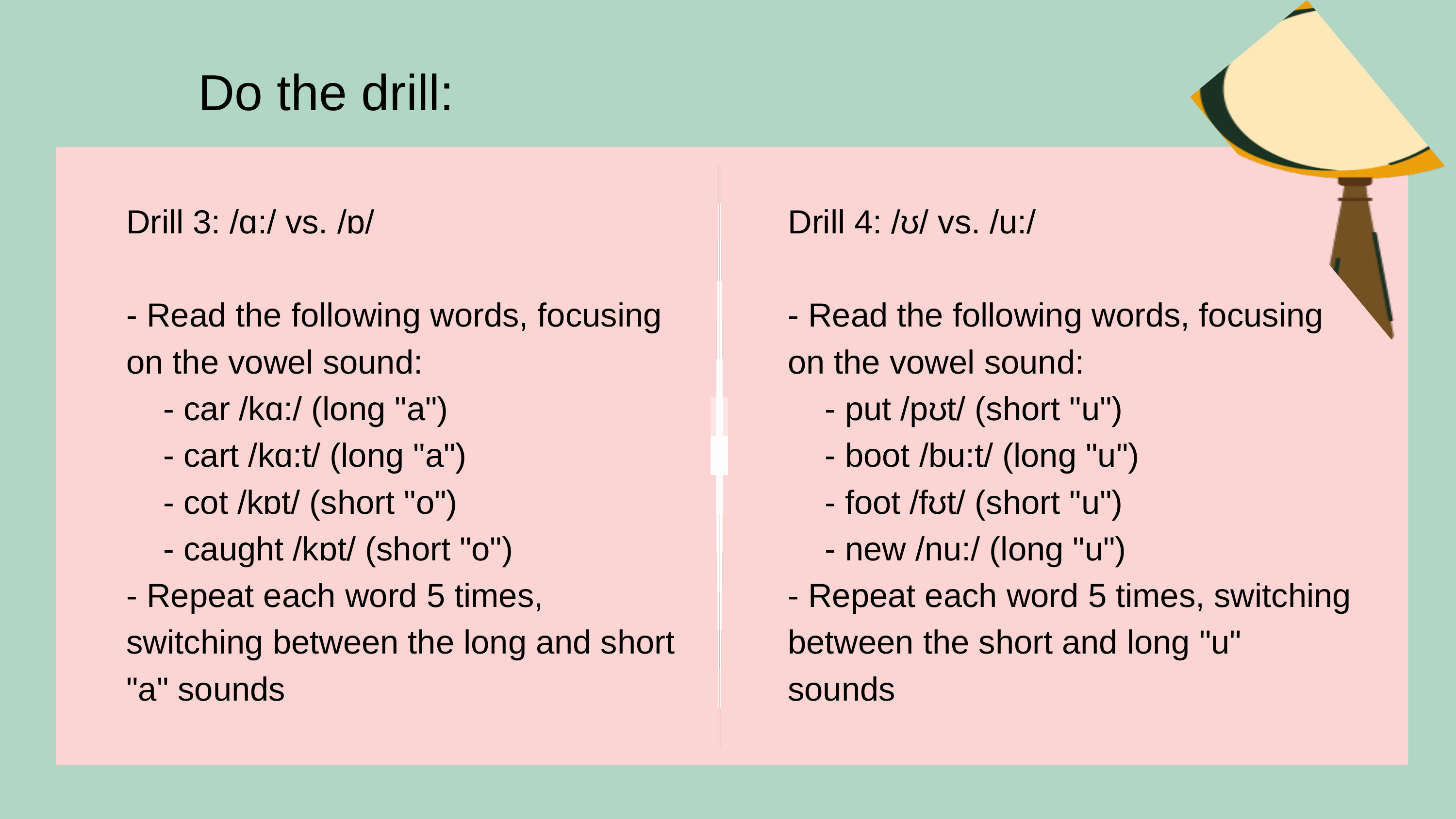

Do the drill:

Drill 3: /ɑ:/ vs. /ɒ/

- Read the following words, focusing on the vowel sound:
    - car /kɑ:/ (long "a")
    - cart /kɑ:t/ (long "a")
    - cot /kɒt/ (short "o")
    - caught /kɒt/ (short "o")
- Repeat each word 5 times, switching between the long and short "a" sounds

Drill 4: /ʊ/ vs. /u:/

- Read the following words, focusing on the vowel sound:
    - put /pʊt/ (short "u")
    - boot /bu:t/ (long "u")
    - foot /fʊt/ (short "u")
    - new /nu:/ (long "u")
- Repeat each word 5 times, switching between the short and long "u" sounds